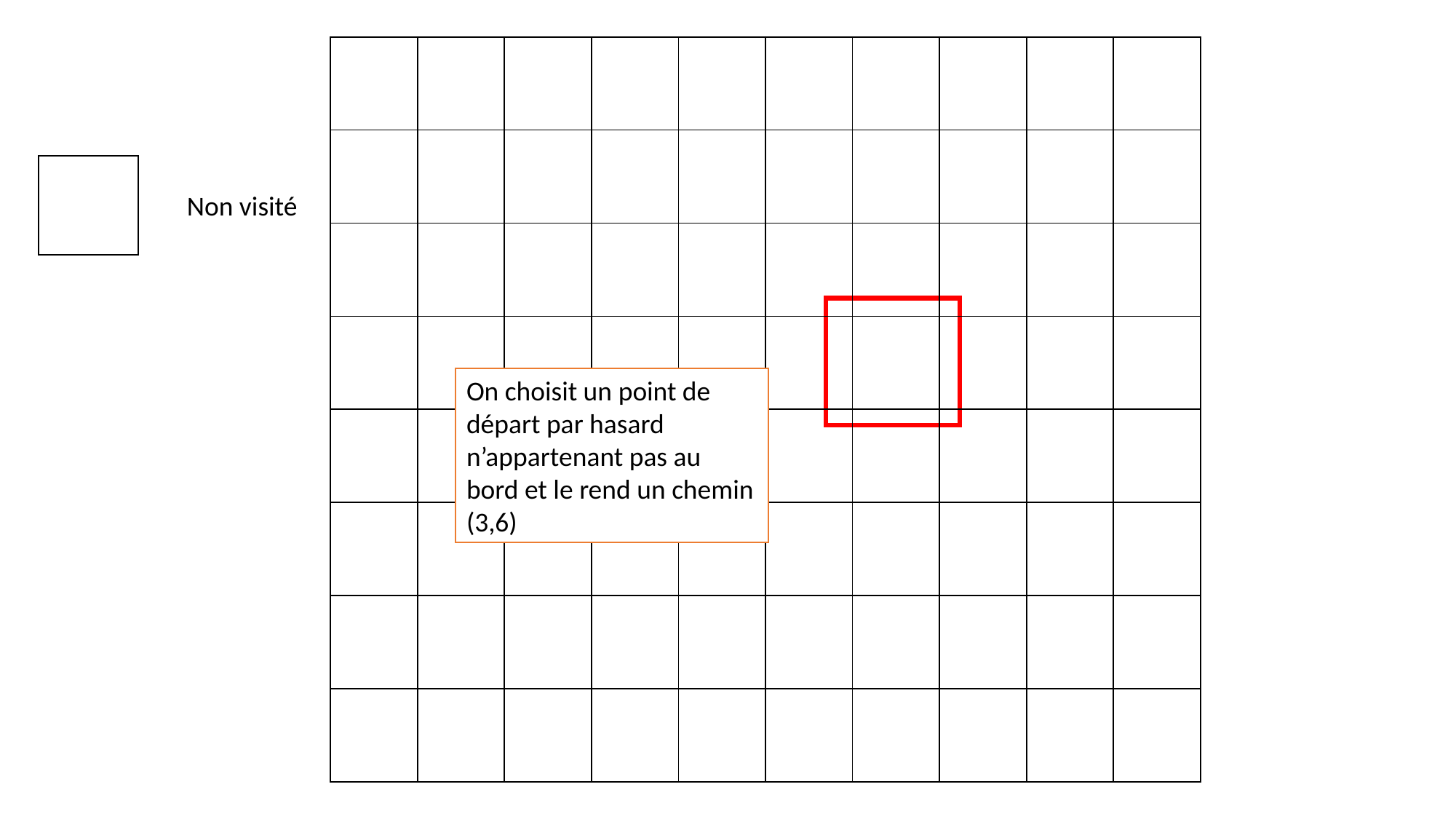

|  |  |  |  |  |  |  |  |  |  |
| --- | --- | --- | --- | --- | --- | --- | --- | --- | --- |
|  |  |  |  |  |  |  |  |  |  |
|  |  |  |  |  |  |  |  |  |  |
|  |  |  |  |  |  |  |  |  |  |
|  |  |  |  |  |  |  |  |  |  |
|  |  |  |  |  |  |  |  |  |  |
|  |  |  |  |  |  |  |  |  |  |
|  |  |  |  |  |  |  |  |  |  |

Non visité

On choisit un point de départ par hasard n’appartenant pas au bord et le rend un chemin (3,6)